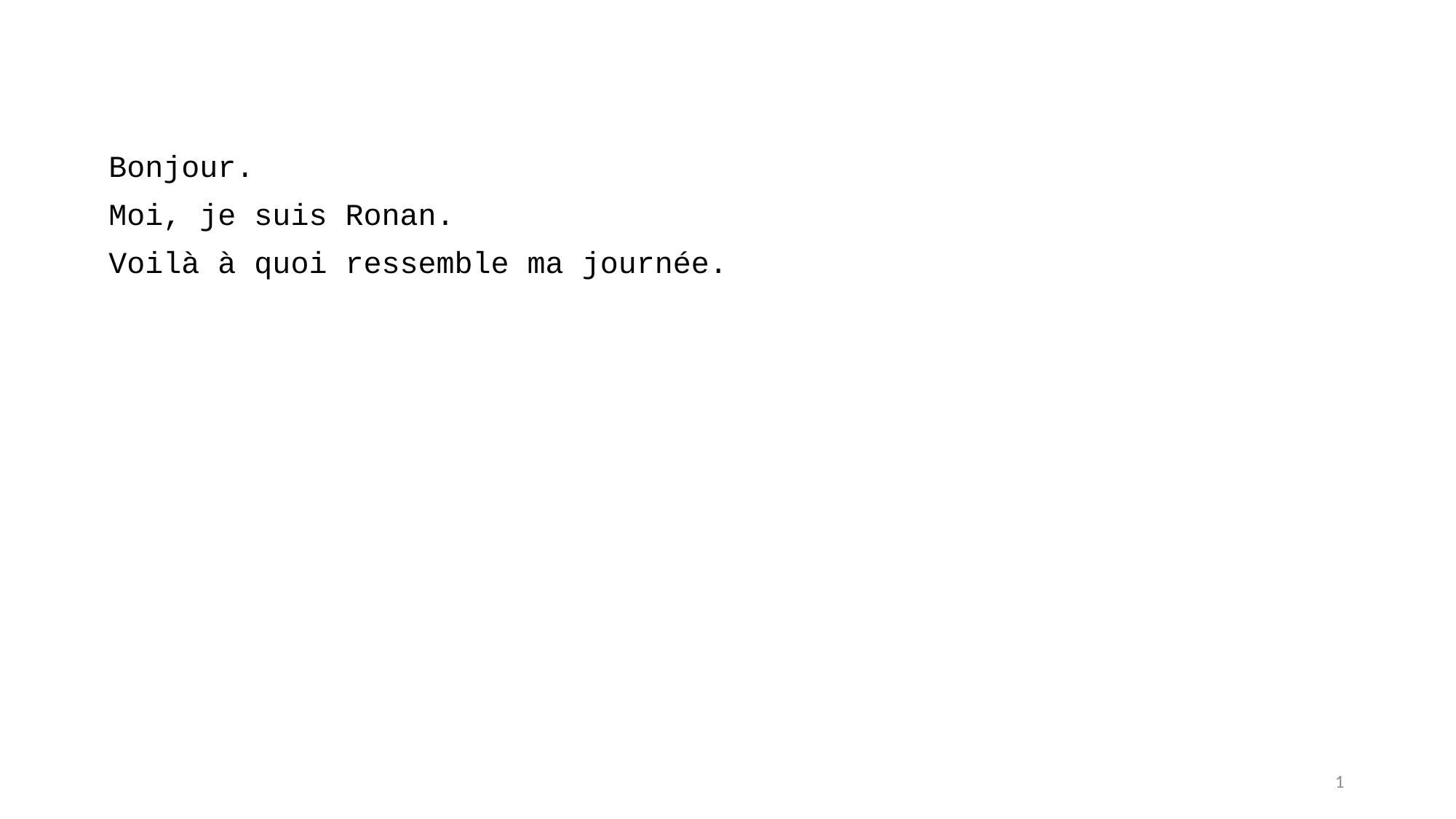

Bonjour.
Moi, je suis Ronan.
Voilà à quoi ressemble ma journée.
1